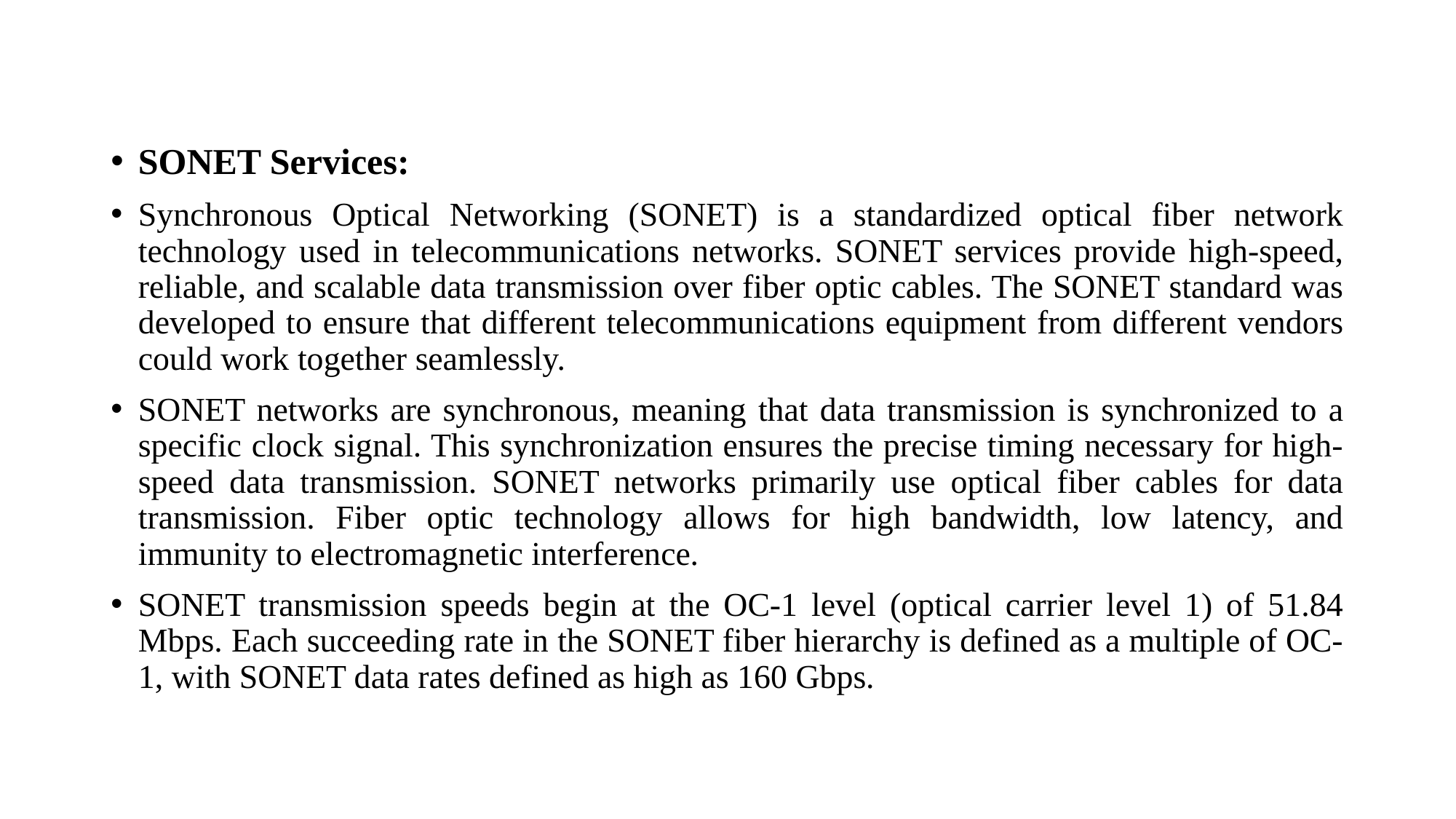

#
SONET Services:
Synchronous Optical Networking (SONET) is a standardized optical fiber network technology used in telecommunications networks. SONET services provide high-speed, reliable, and scalable data transmission over fiber optic cables. The SONET standard was developed to ensure that different telecommunications equipment from different vendors could work together seamlessly.
SONET networks are synchronous, meaning that data transmission is synchronized to a specific clock signal. This synchronization ensures the precise timing necessary for high-speed data transmission. SONET networks primarily use optical fiber cables for data transmission. Fiber optic technology allows for high bandwidth, low latency, and immunity to electromagnetic interference.
SONET transmission speeds begin at the OC-1 level (optical carrier level 1) of 51.84 Mbps. Each succeeding rate in the SONET fiber hierarchy is defined as a multiple of OC-1, with SONET data rates defined as high as 160 Gbps.